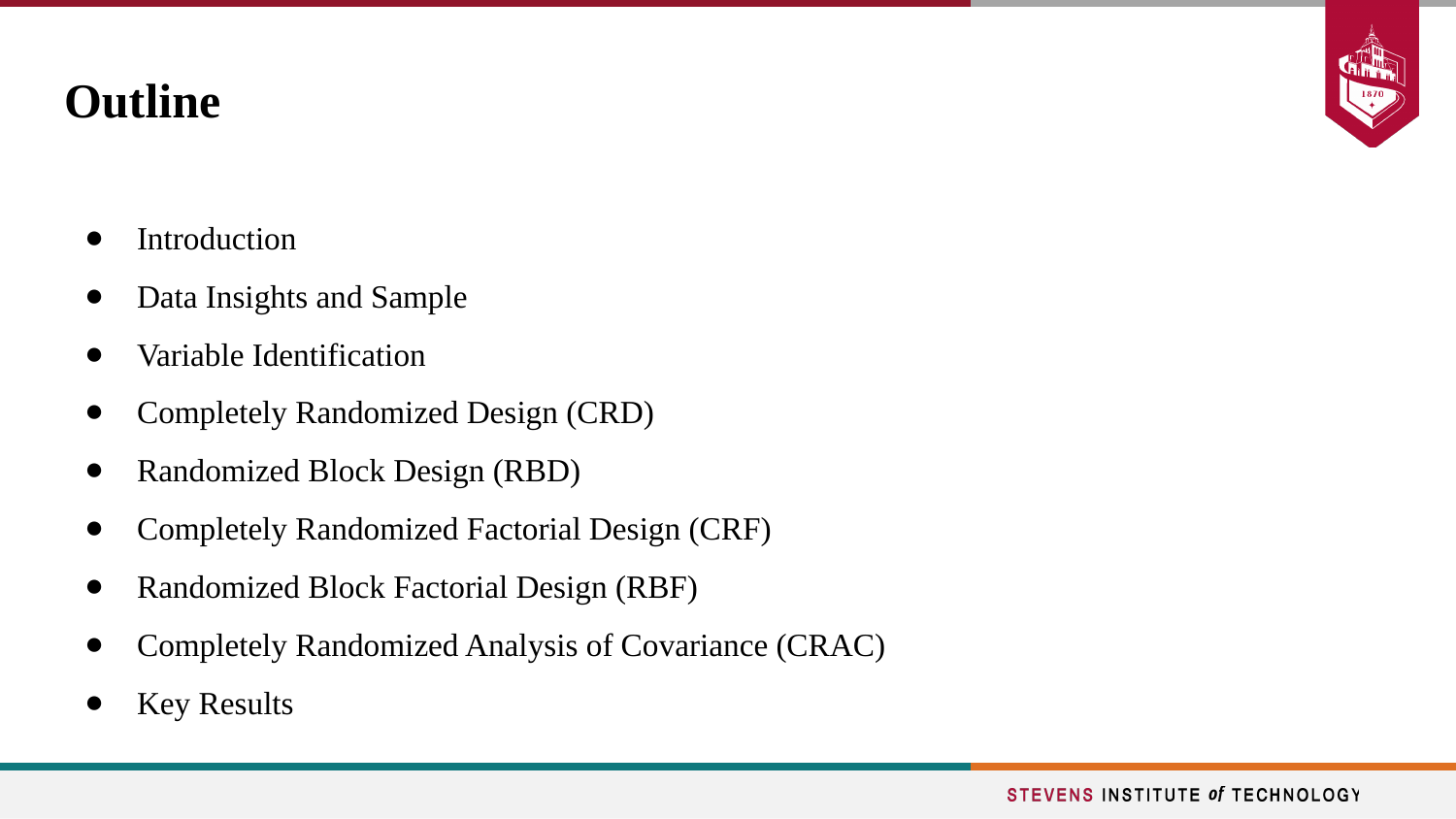

# Outline
Introduction
Data Insights and Sample
Variable Identification
Completely Randomized Design (CRD)
Randomized Block Design (RBD)
Completely Randomized Factorial Design (CRF)
Randomized Block Factorial Design (RBF)
Completely Randomized Analysis of Covariance (CRAC)
Key Results